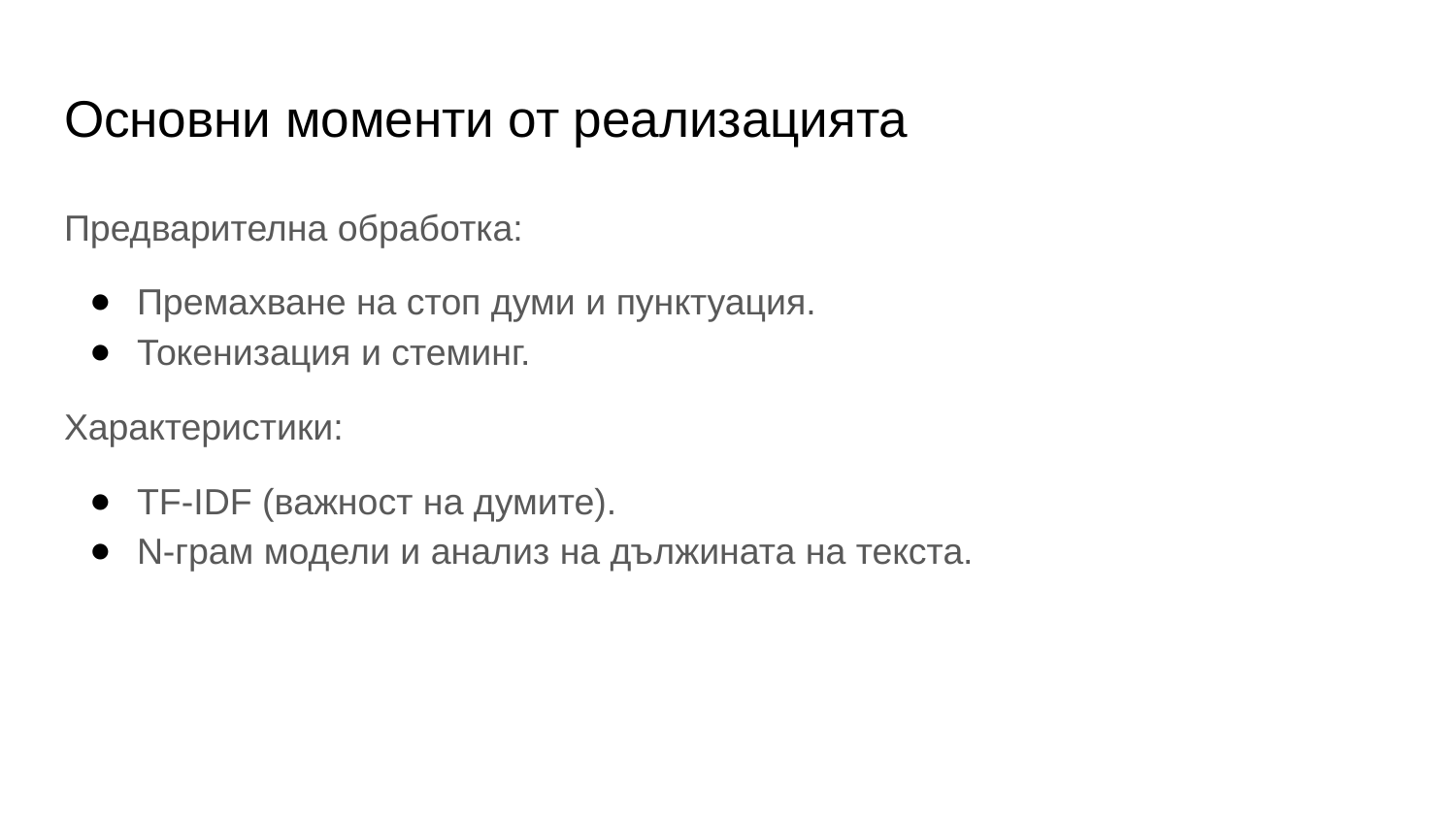

# Основни моменти от реализацията
Предварителна обработка:
Премахване на стоп думи и пунктуация.
Токенизация и стеминг.
Характеристики:
TF-IDF (важност на думите).
N-грам модели и анализ на дължината на текста.